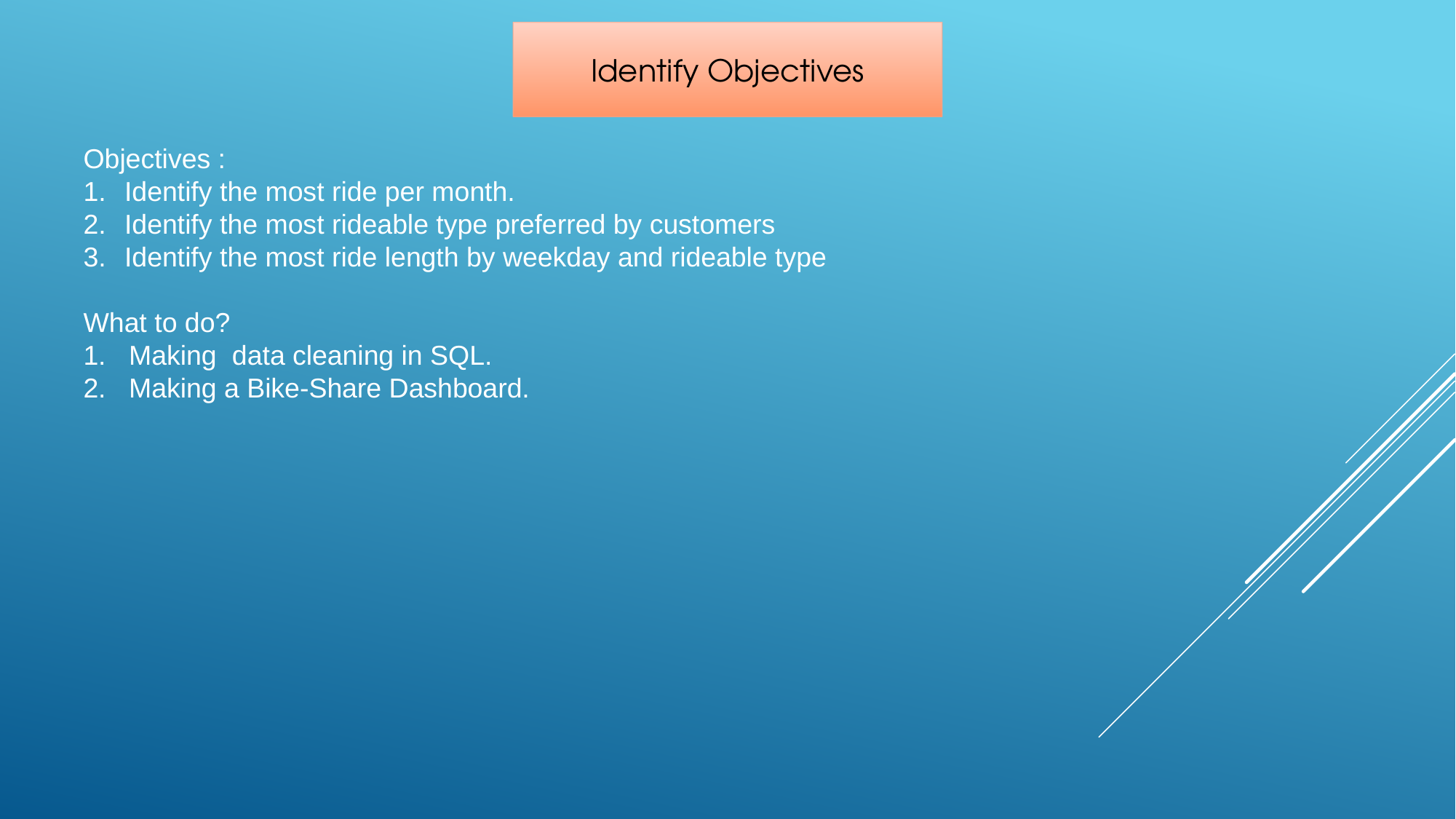

Identify Objectives
Objectives :
Identify the most ride per month.
Identify the most rideable type preferred by customers
Identify the most ride length by weekday and rideable type

What to do?
1.   Making  data cleaning in SQL.
2.   Making a Bike-Share Dashboard.